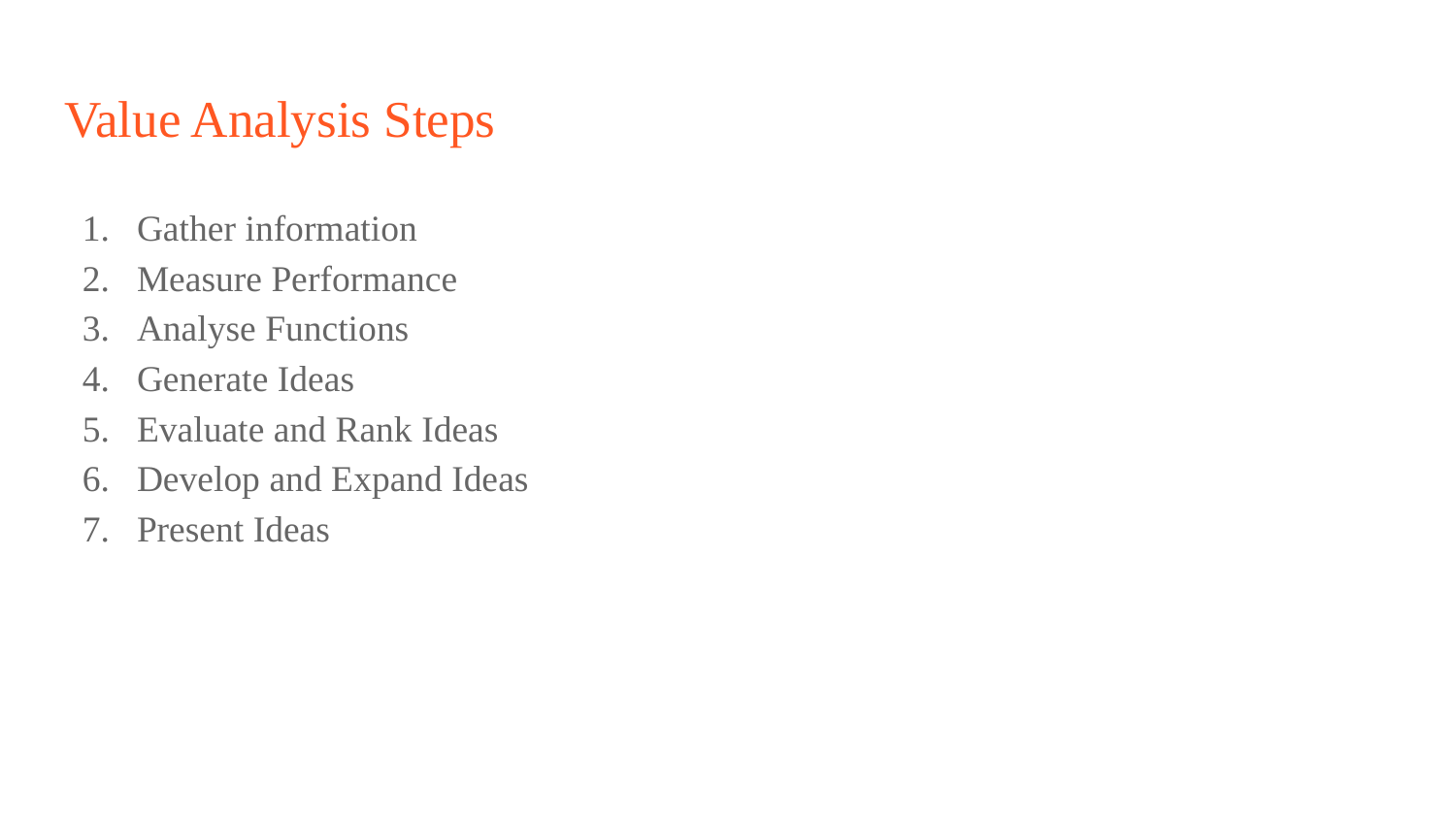

# Value Analysis Steps
Gather information
Measure Performance
Analyse Functions
Generate Ideas
Evaluate and Rank Ideas
Develop and Expand Ideas
Present Ideas